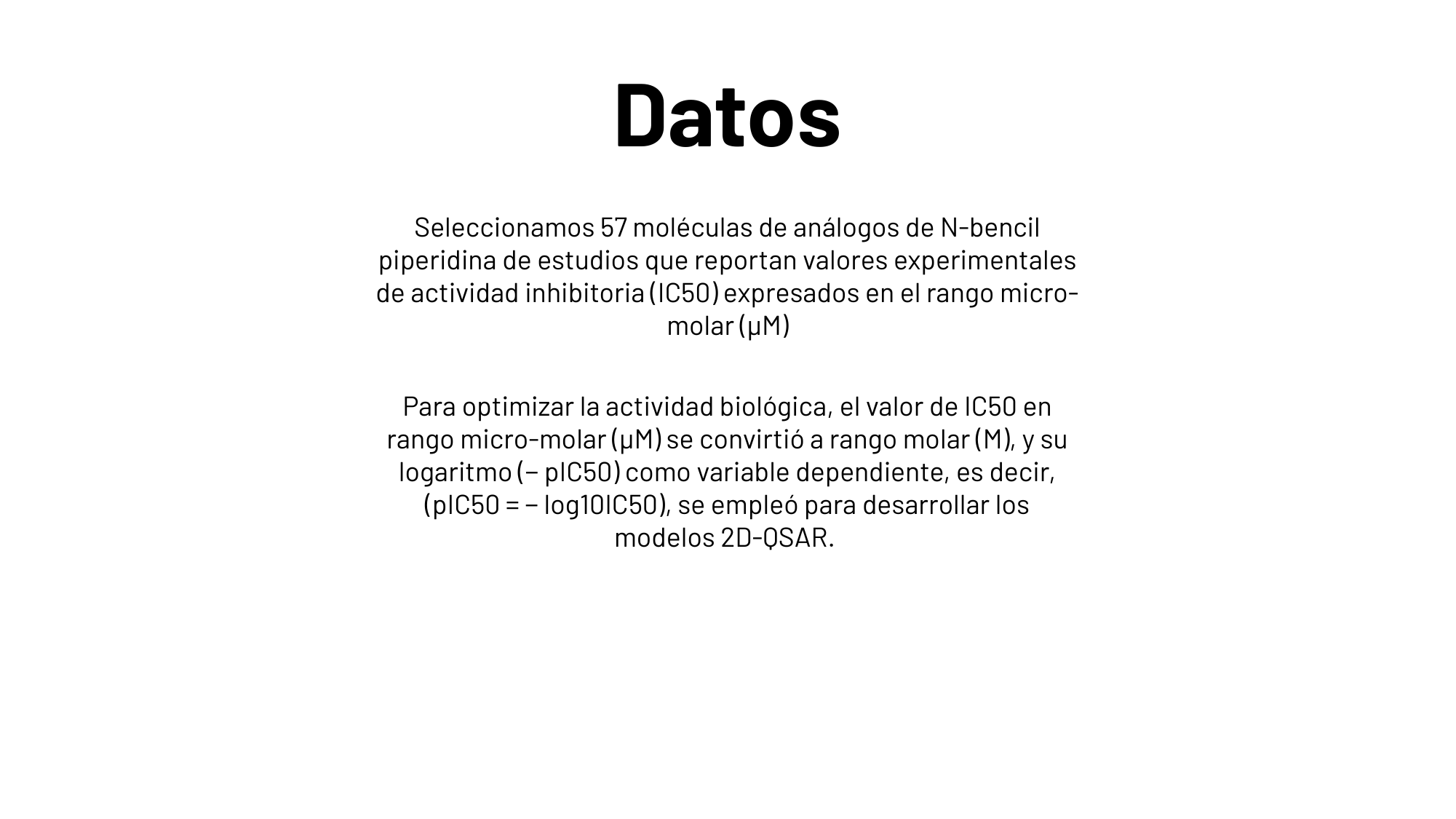

# Datos
Seleccionamos 57 moléculas de análogos de N-bencil piperidina de estudios que reportan valores experimentales de actividad inhibitoria (IC50) expresados en el rango micro-molar (μM)
Para optimizar la actividad biológica, el valor de IC50 en rango micro-molar (μM) se convirtió a rango molar (M), y su logaritmo (− pIC50) como variable dependiente, es decir, (pIC50 = − log10IC50), se empleó para desarrollar los modelos 2D-QSAR.